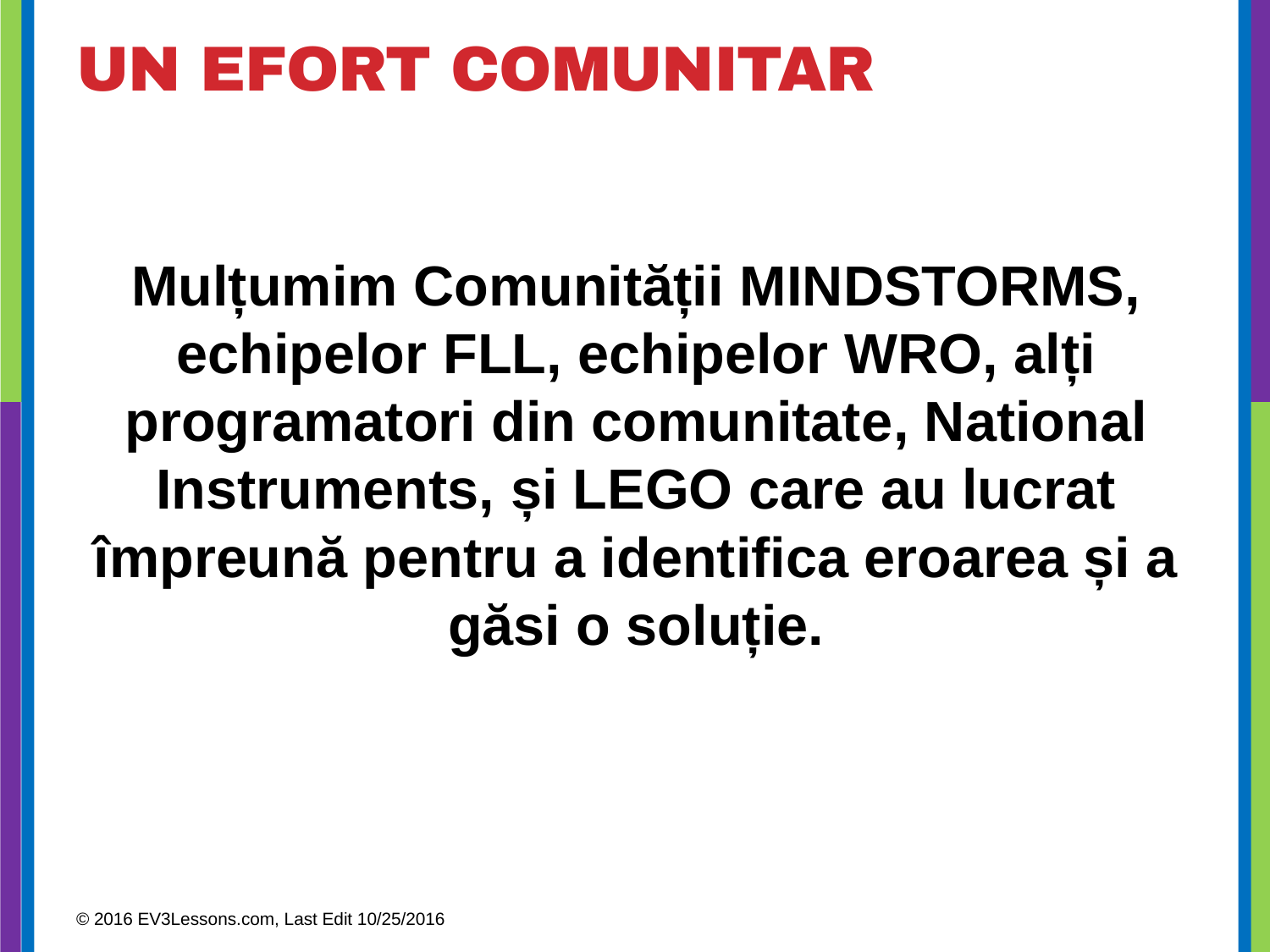

# Un efort comunitar
Mulțumim Comunității MINDSTORMS, echipelor FLL, echipelor WRO, alți programatori din comunitate, National Instruments, și LEGO care au lucrat împreună pentru a identifica eroarea și a găsi o soluție.

© 2016 EV3Lessons.com, Last Edit 10/25/2016